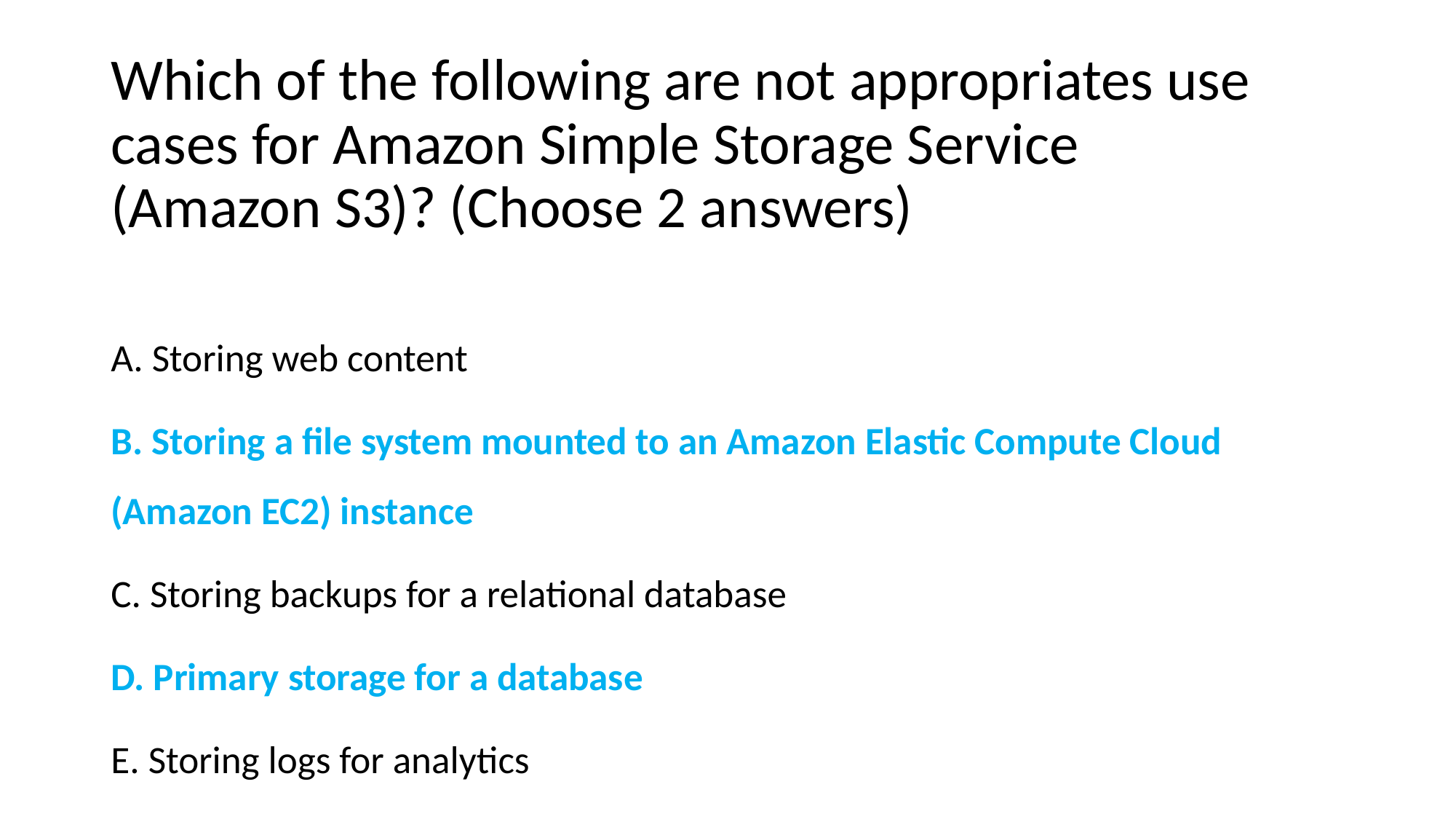

# Which of the following are not appropriates use cases for Amazon Simple Storage Service (Amazon S3)? (Choose 2 answers)
A. Storing web content
B. Storing a file system mounted to an Amazon Elastic Compute Cloud (Amazon EC2) instance
C. Storing backups for a relational database
D. Primary storage for a database
E. Storing logs for analytics